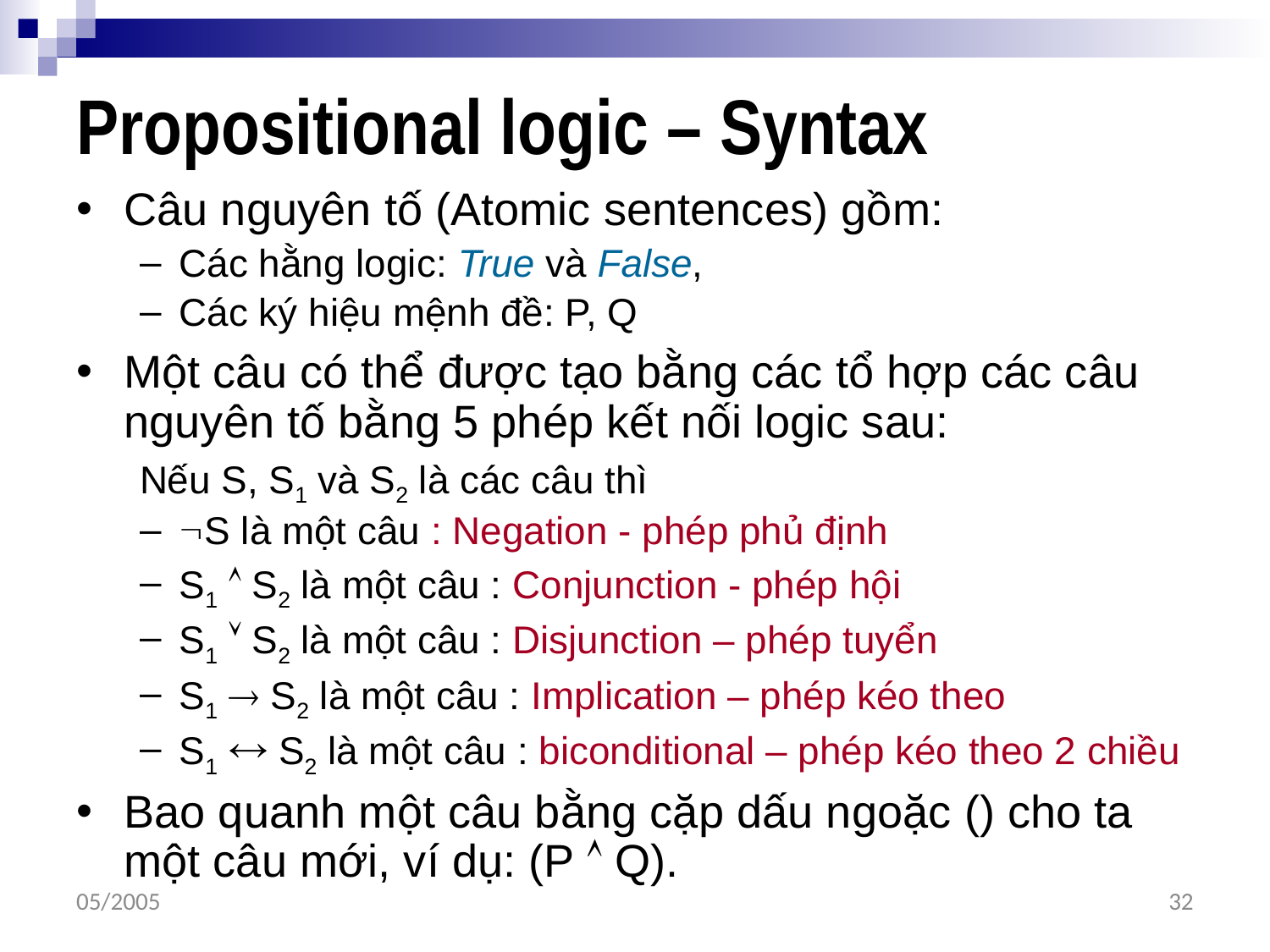

# Propositional logic – Syntax
Câu nguyên tố (Atomic sentences) gồm:
Các hằng logic: True và False,
Các ký hiệu mệnh đề: P, Q
Một câu có thể được tạo bằng các tổ hợp các câu nguyên tố bằng 5 phép kết nối logic sau:
Nếu S, S1 và S2 là các câu thì
¬S là một câu : Negation - phép phủ định
S1 ∧ S2 là một câu : Conjunction - phép hội
S1 ∨ S2 là một câu : Disjunction – phép tuyển
S1 → S2 là một câu : Implication – phép kéo theo
S1 ↔ S2 là một câu : biconditional – phép kéo theo 2 chiều
Bao quanh một câu bằng cặp dấu ngoặc () cho ta một câu mới, ví dụ: (P ∧ Q).
05/2005
32